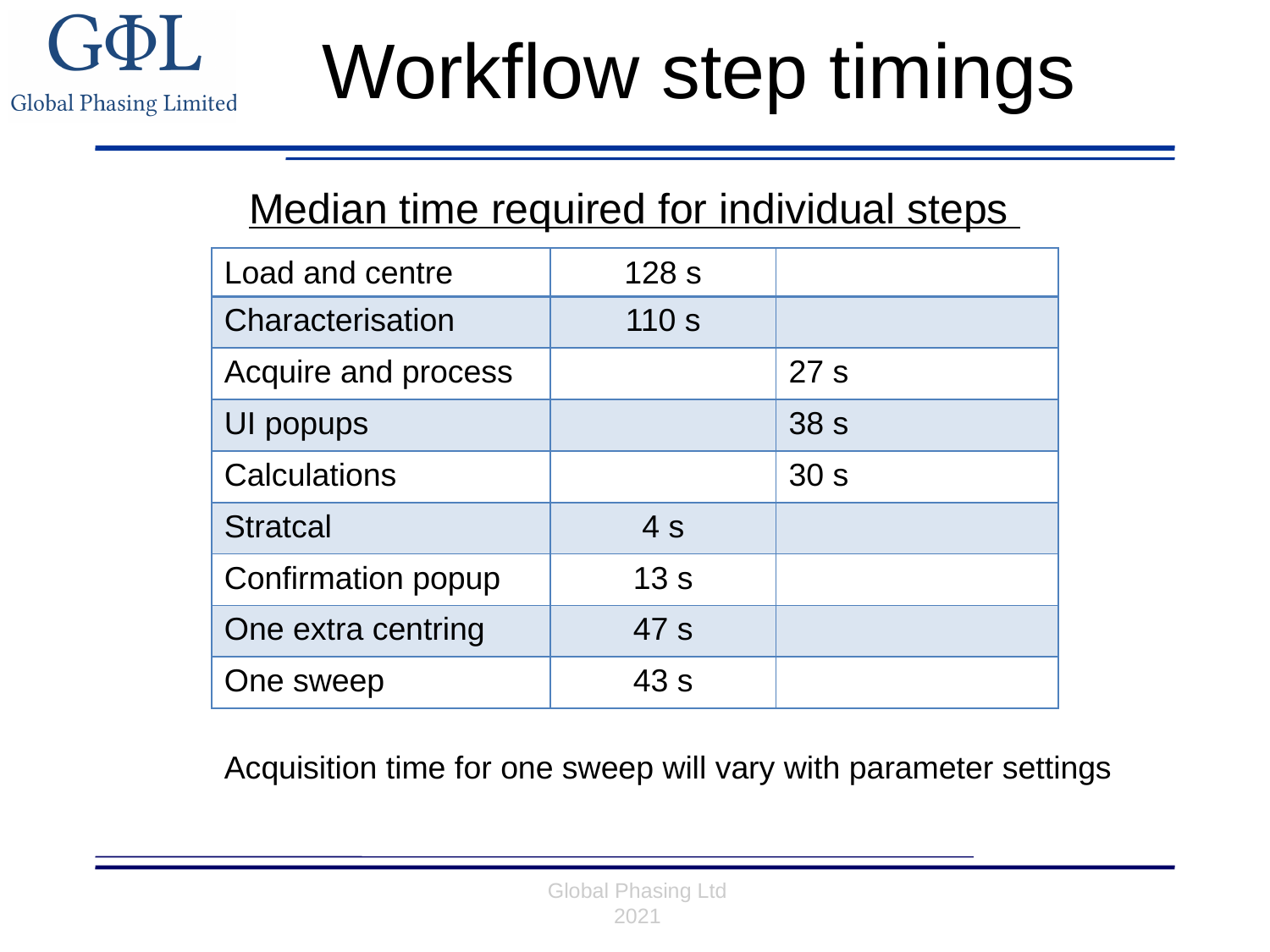

# Workflow step timings
Median time required for individual steps
| Load and centre | 128 s |  |
| --- | --- | --- |
| Characterisation | 110 s |  |
| Acquire and process |  | 27 s |
| UI popups |  | 38 s |
| Calculations |  | 30 s |
| Stratcal | 4 s |  |
| Confirmation popup | 13 s |  |
| One extra centring | 47 s |  |
| One sweep | 43 s |  |
Acquisition time for one sweep will vary with parameter settings